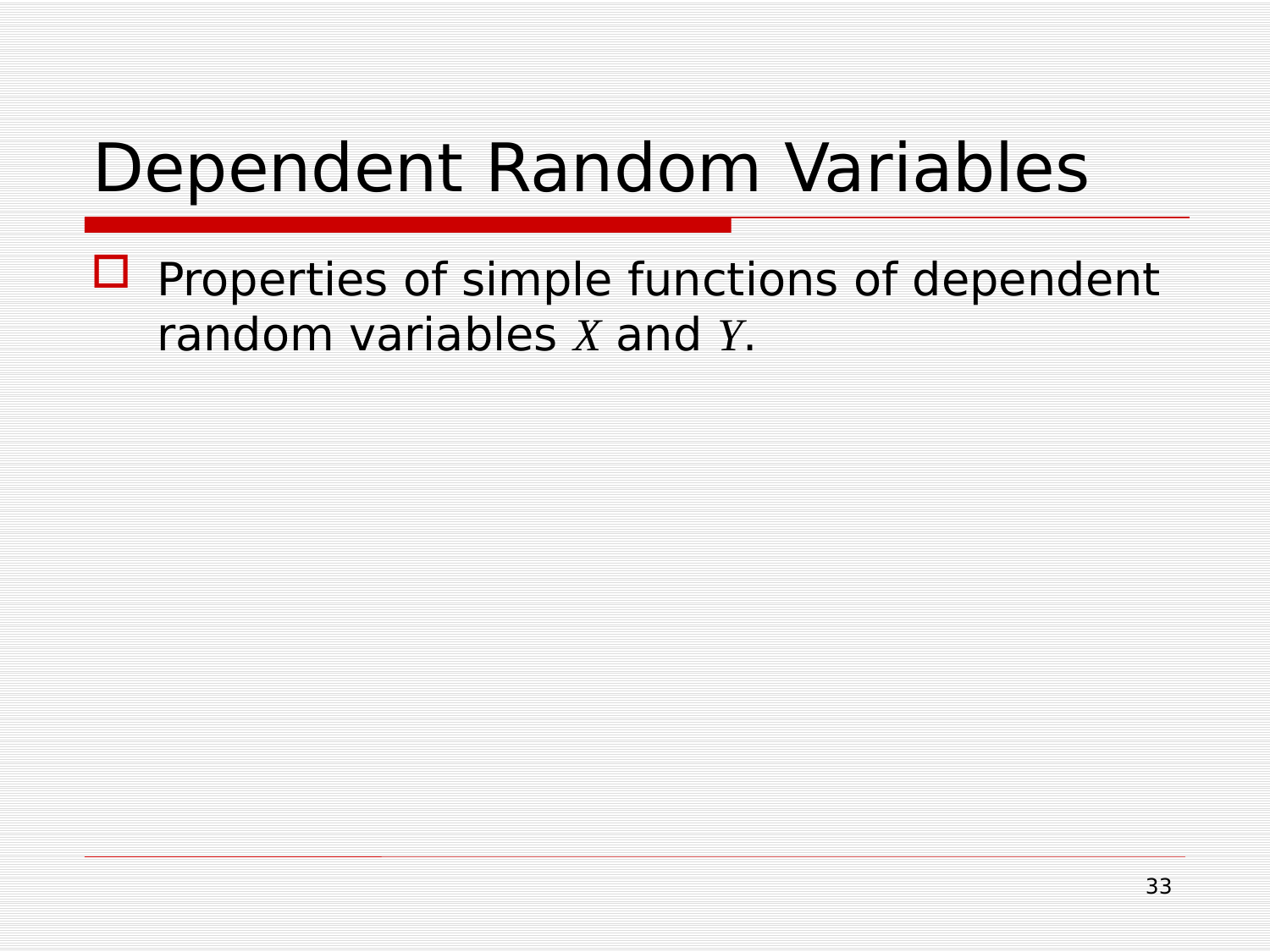

# Dependent Random Variables
Properties of simple functions of dependent random variables X and Y.
33